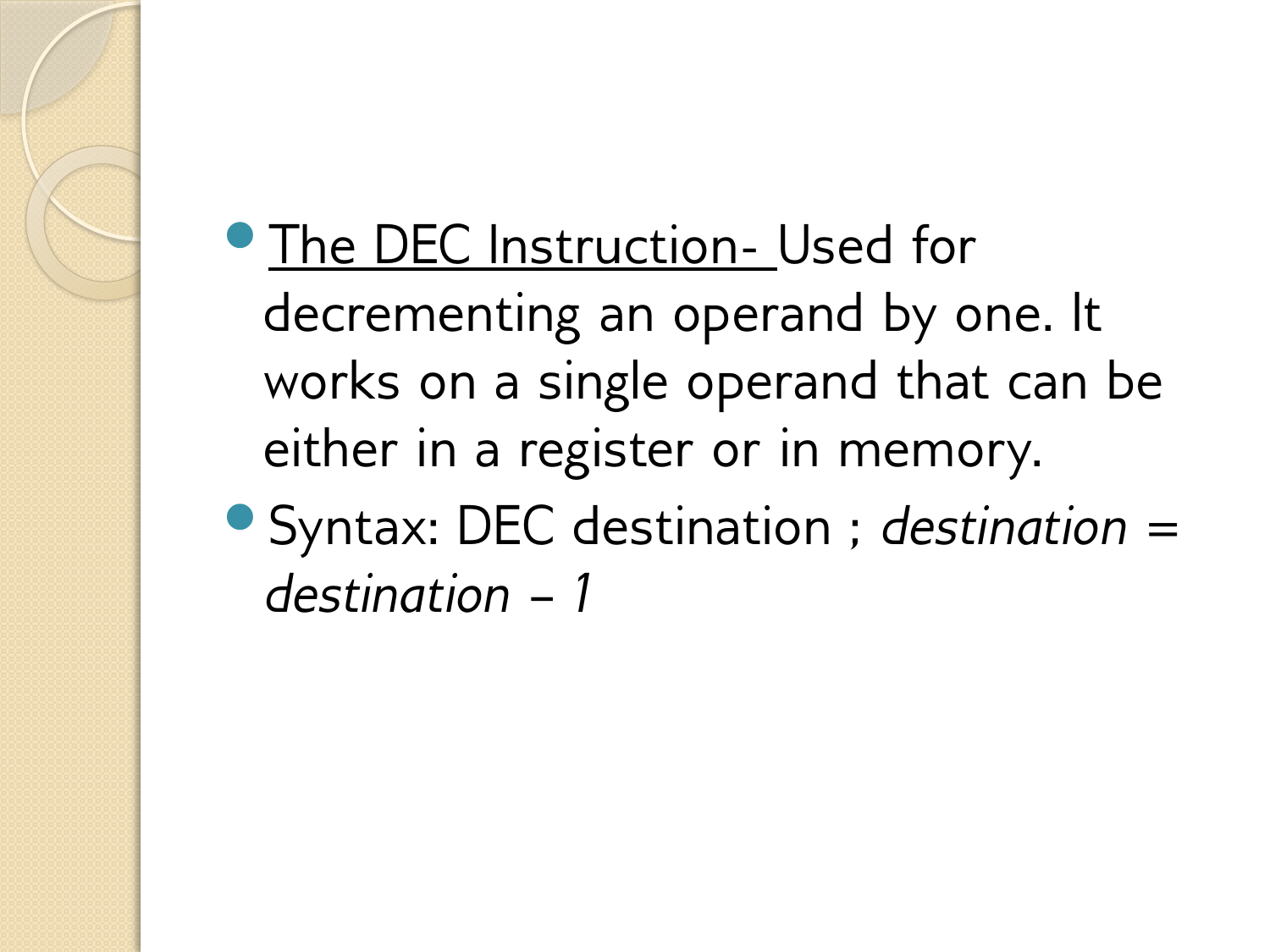

#
The DEC Instruction- Used for decrementing an operand by one. It works on a single operand that can be either in a register or in memory.
Syntax: DEC destination ; destination = destination – 1